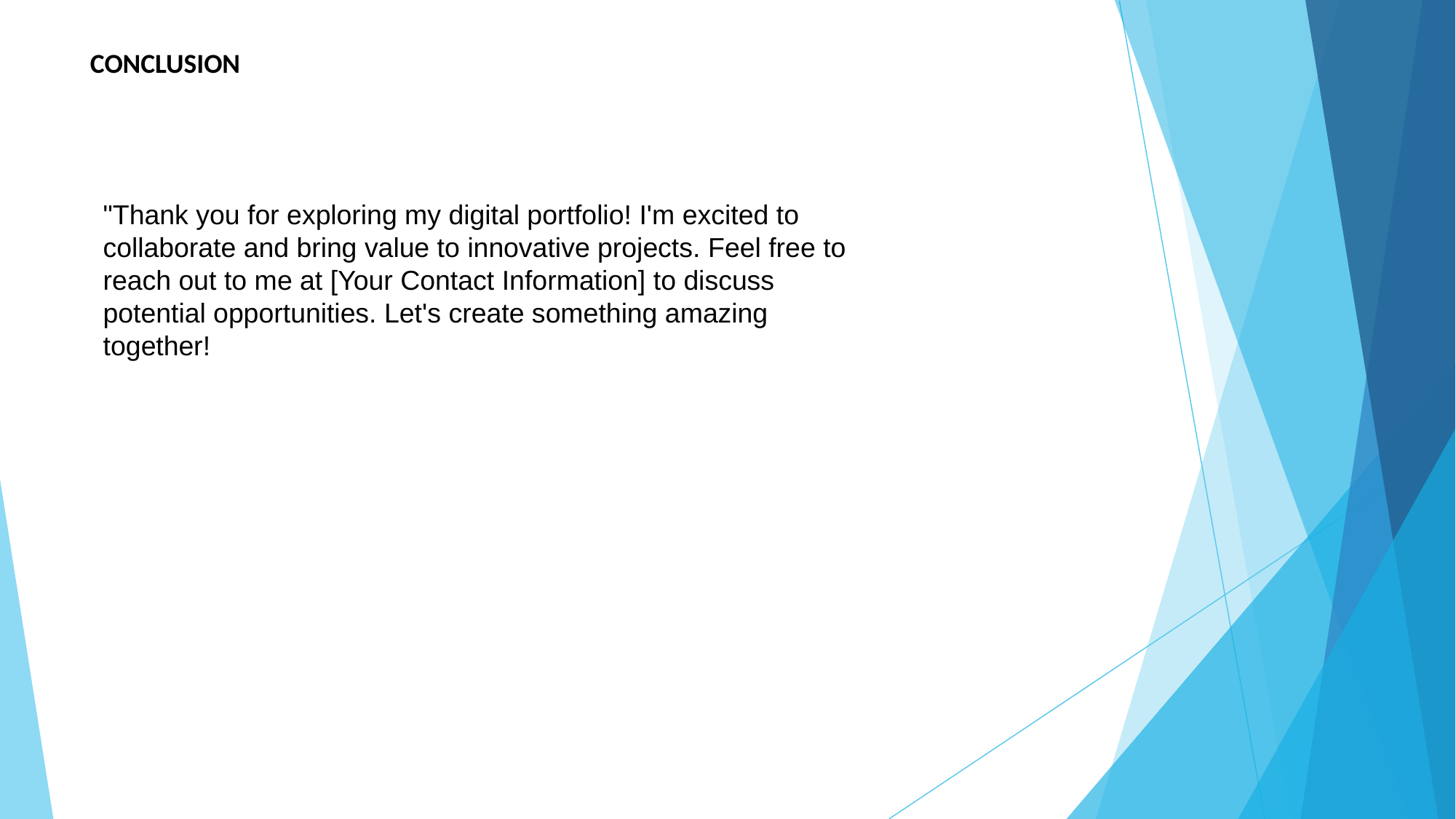

# CONCLUSION

"Thank you for exploring my digital portfolio! I'm excited to collaborate and bring value to innovative projects. Feel free to reach out to me at [Your Contact Information] to discuss potential opportunities. Let's create something amazing together!